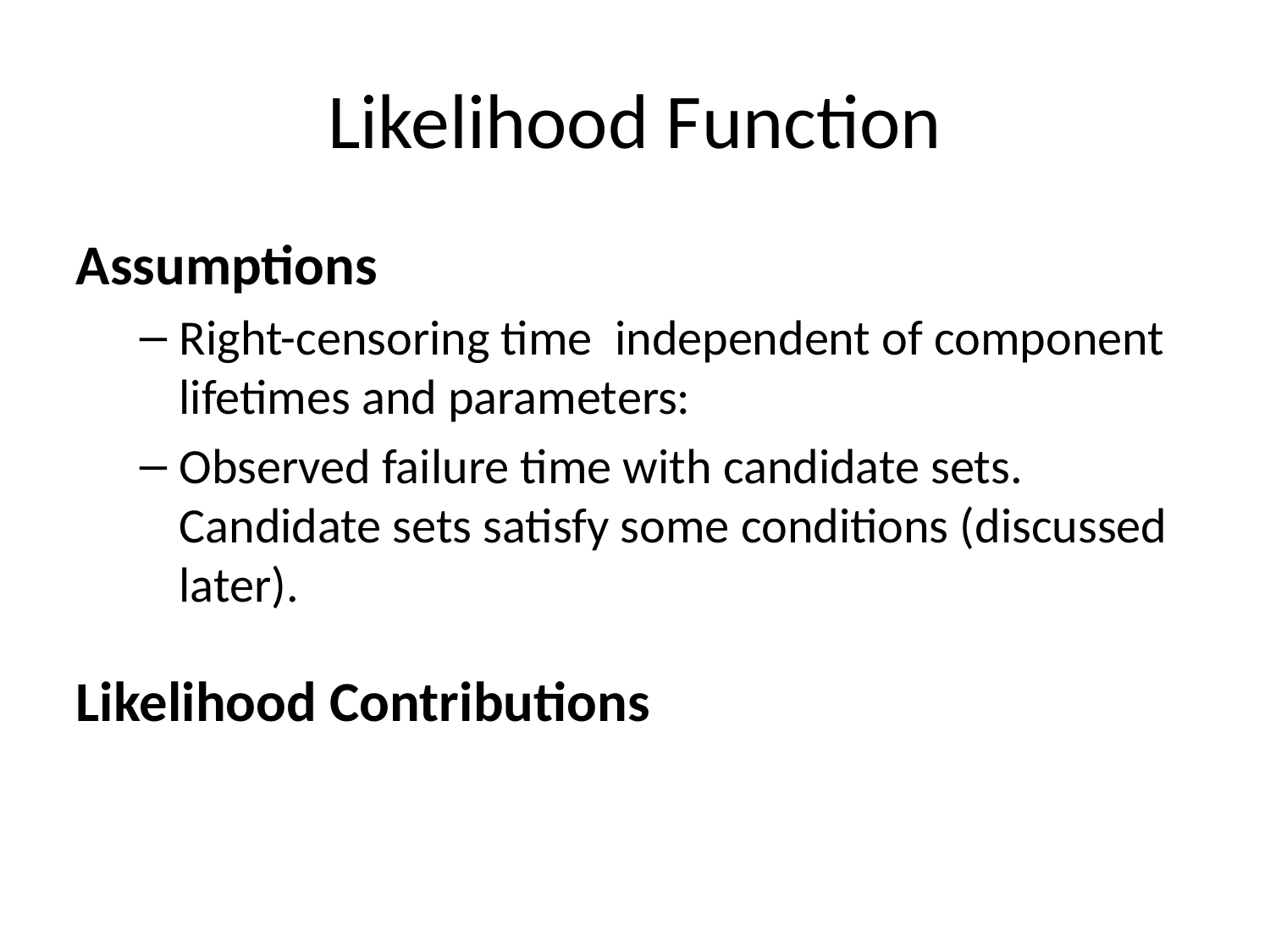

# Likelihood Function
Assumptions
Right-censoring time  independent of component lifetimes and parameters:
Observed failure time with candidate sets. Candidate sets satisfy some conditions (discussed later).
Likelihood Contributions